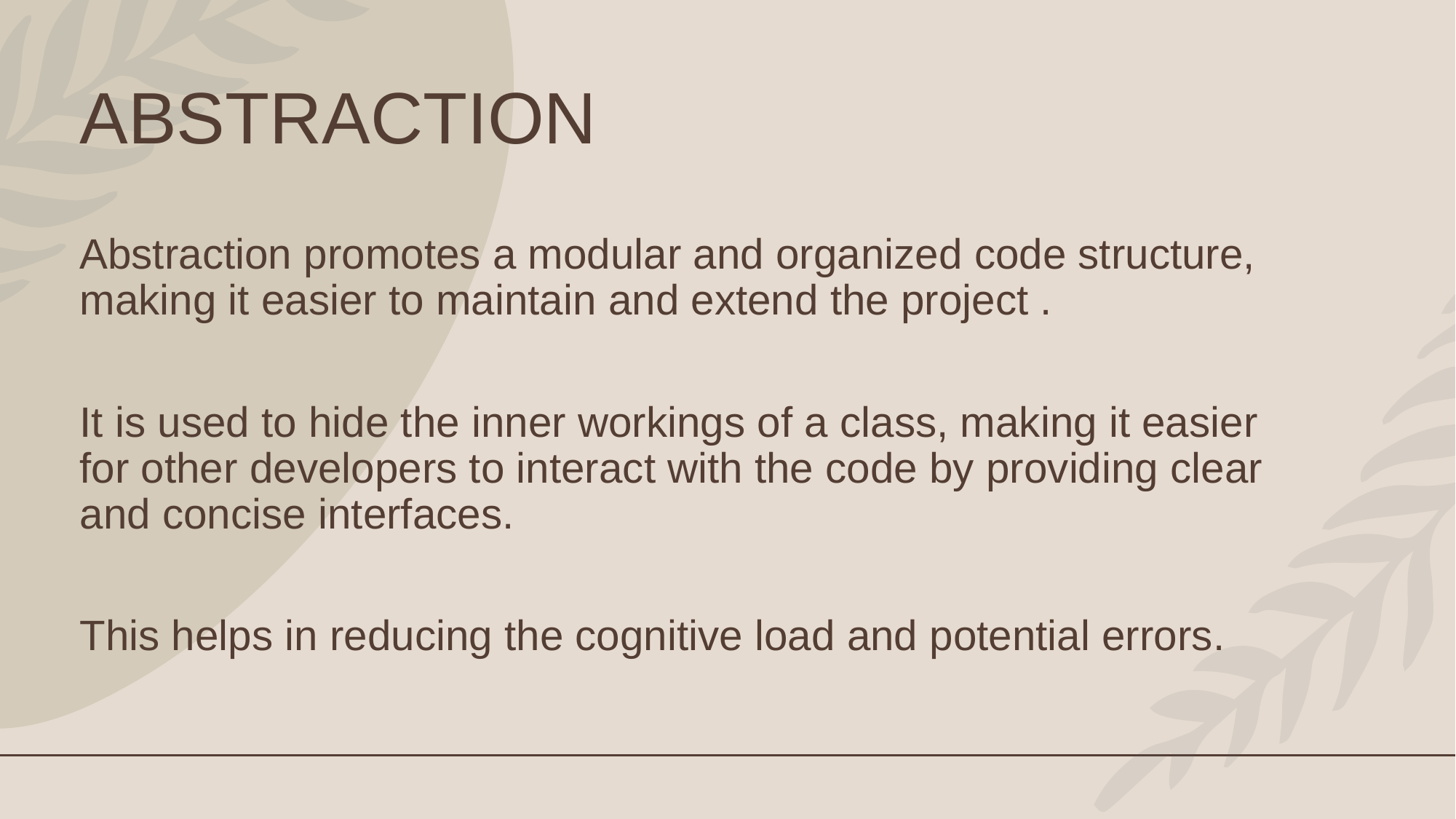

# ABSTRACTION
Abstraction promotes a modular and organized code structure, making it easier to maintain and extend the project .

It is used to hide the inner workings of a class, making it easier for other developers to interact with the code by providing clear and concise interfaces.

This helps in reducing the cognitive load and potential errors.